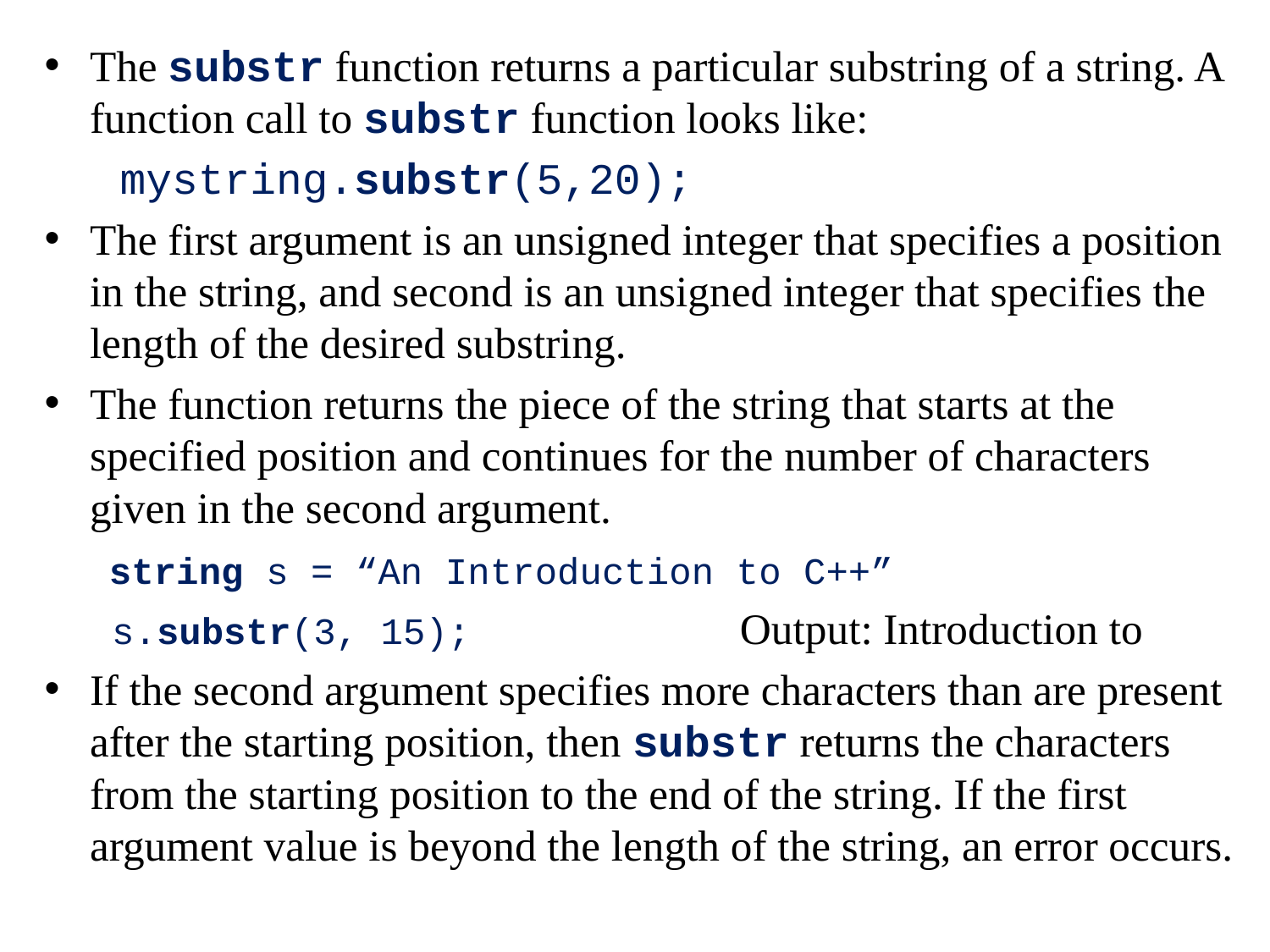

The substr function returns a particular substring of a string. A function call to substr function looks like:
       mystring.substr(5,20);
The first argument is an unsigned integer that specifies a position in the string, and second is an unsigned integer that specifies the length of the desired substring.
The function returns the piece of the string that starts at the specified position and continues for the number of characters given in the second argument.
      string s = “An Introduction to C++”
   s.substr(3, 15);            Output: Introduction to
If the second argument specifies more characters than are present after the starting position, then substr returns the characters from the starting position to the end of the string. If the first argument value is beyond the length of the string, an error occurs.